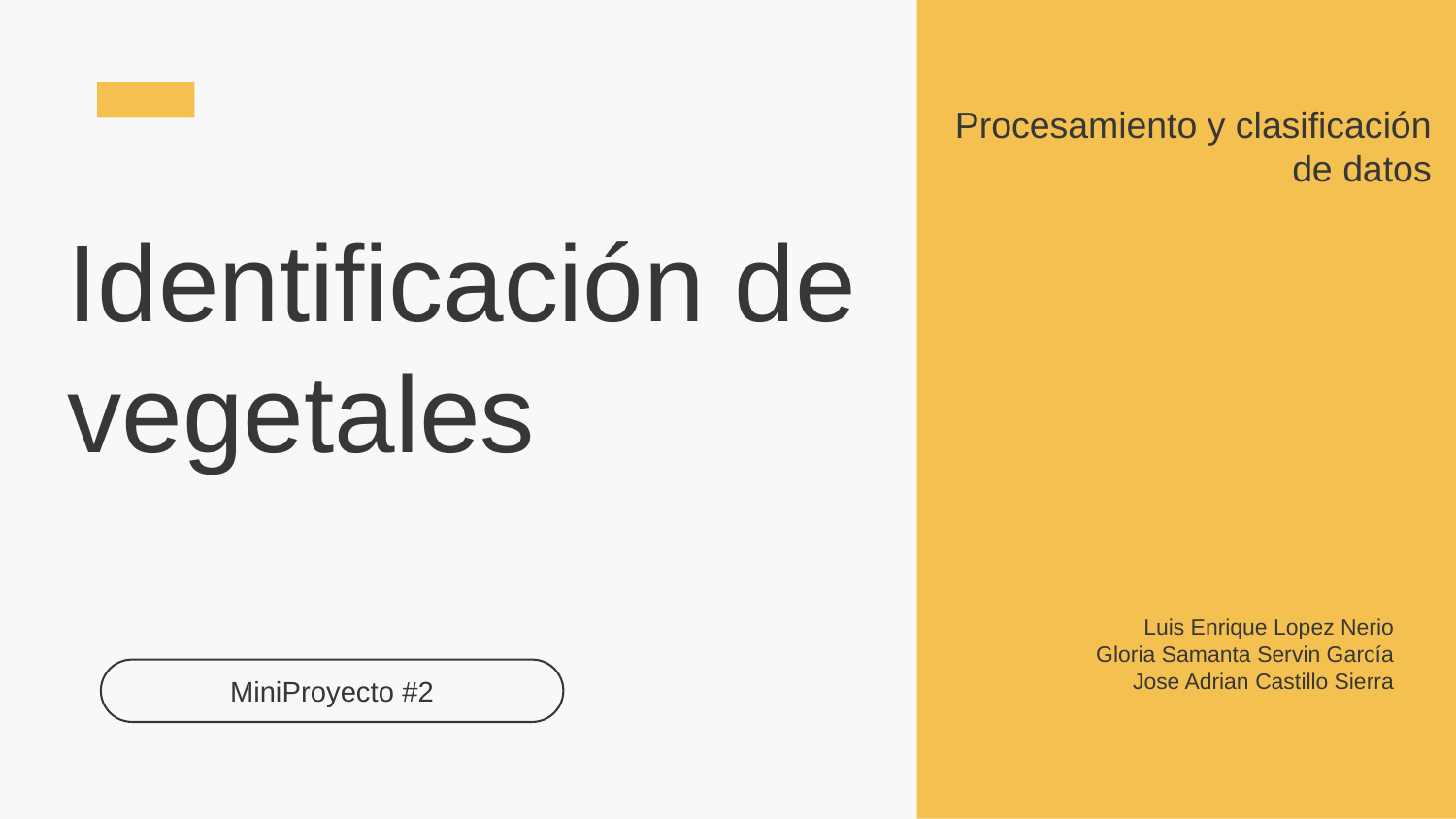

Procesamiento y clasificación de datos
Identificación de vegetales

Luis Enrique Lopez Nerio
Gloria Samanta Servin García
Jose Adrian Castillo Sierra

MiniProyecto #2